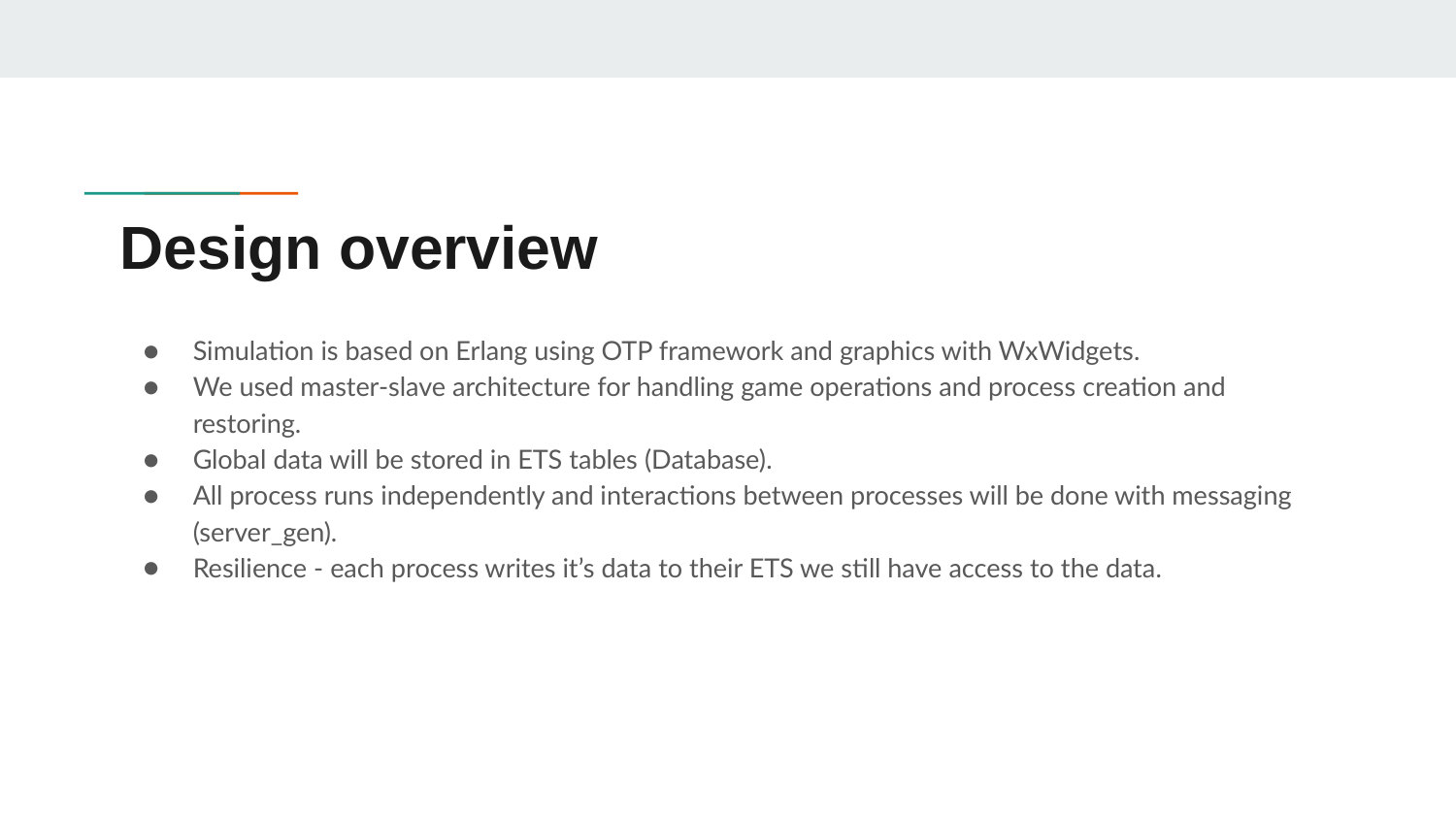

# Design overview
Simulation is based on Erlang using OTP framework and graphics with WxWidgets.
We used master-slave architecture for handling game operations and process creation and restoring.
Global data will be stored in ETS tables (Database).
All process runs independently and interactions between processes will be done with messaging (server_gen).
Resilience - each process writes it’s data to their ETS we still have access to the data.